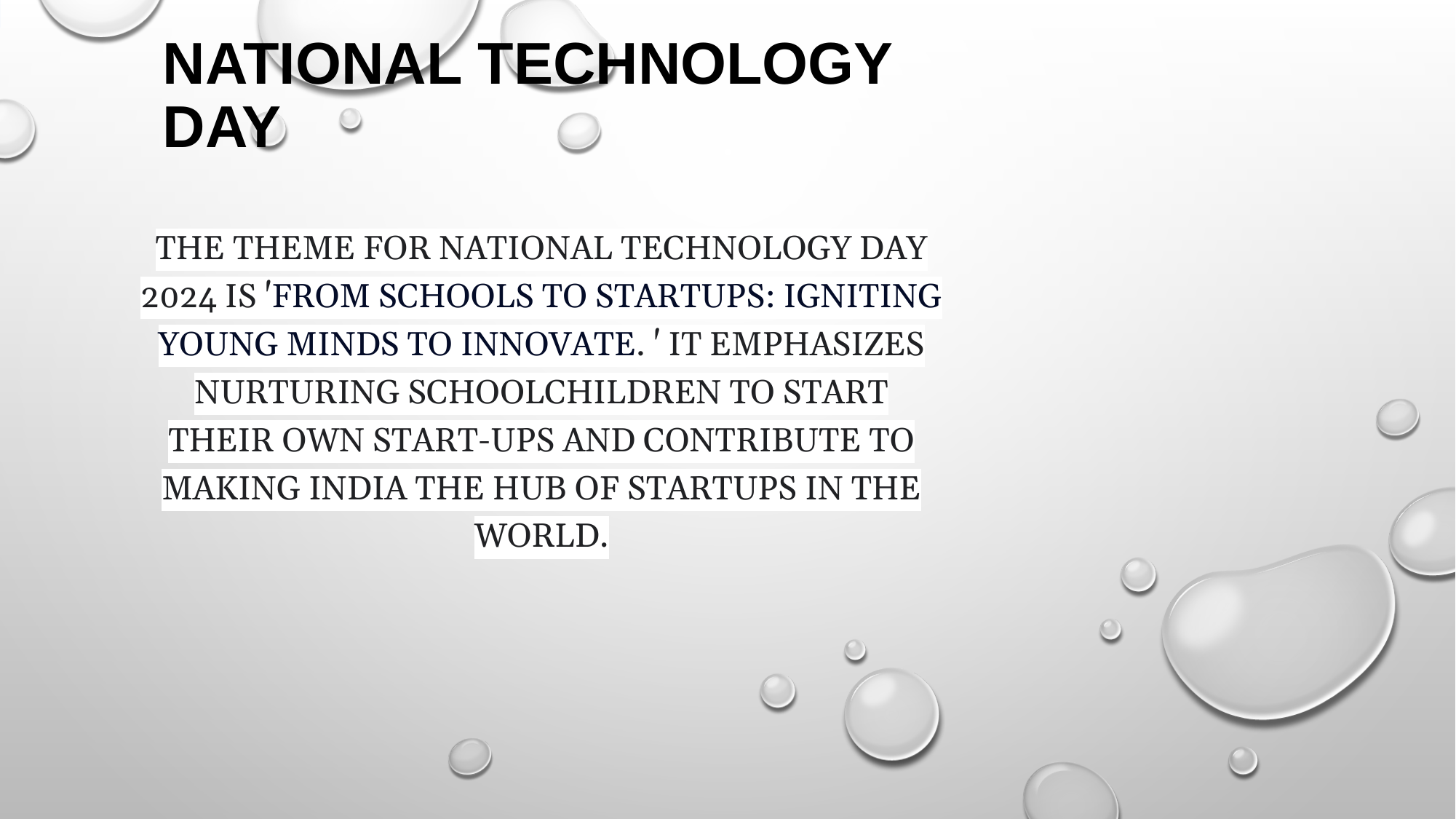

# National technology day
The theme for National Technology Day 2024 is 'From Schools to Startups: Igniting Young Minds to Innovate. ' It emphasizes nurturing schoolchildren to start their own start-ups and contribute to making India the hub of startups in the world.